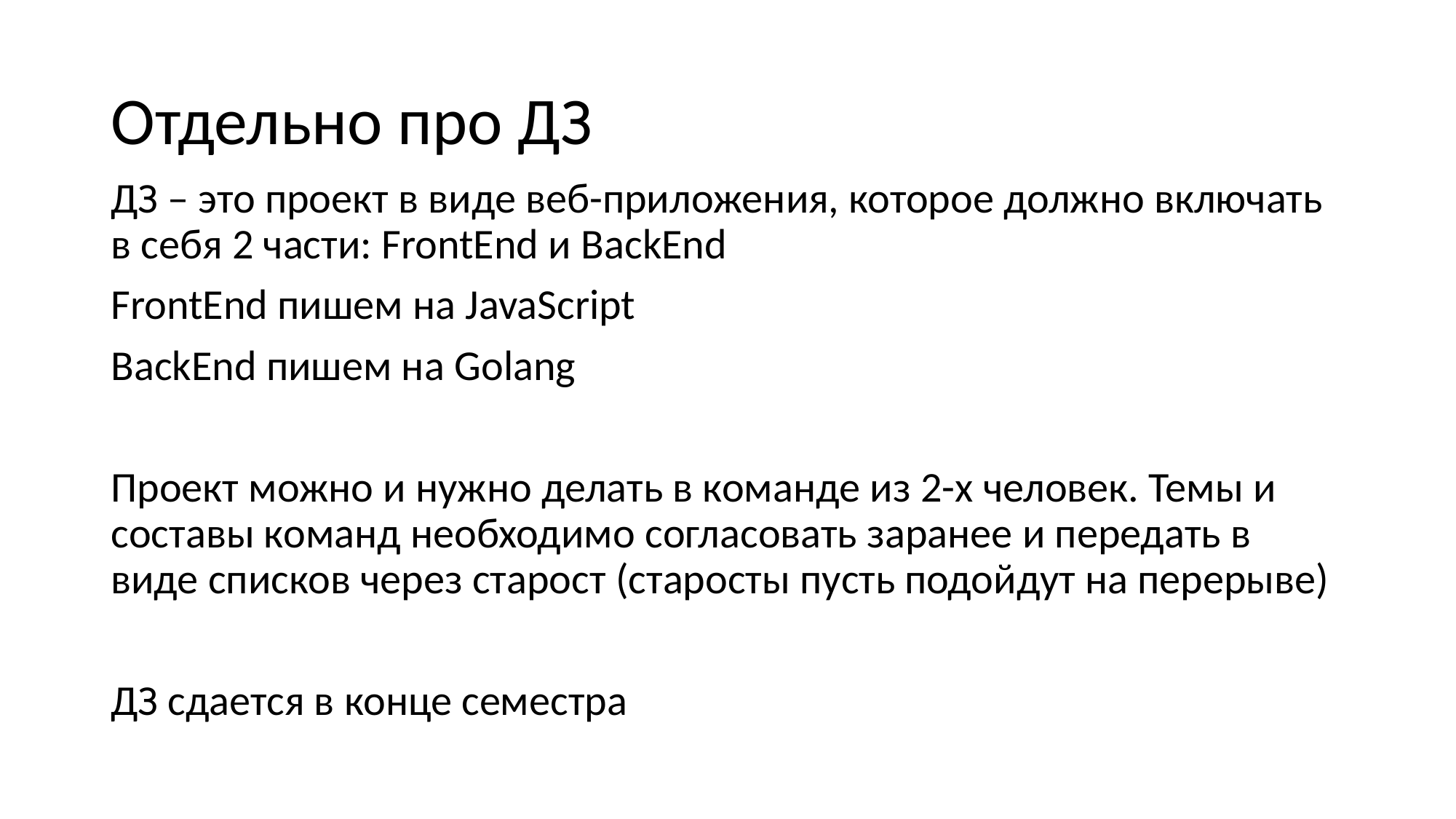

# Отдельно про ДЗ
ДЗ – это проект в виде веб-приложения, которое должно включать в себя 2 части: FrontEnd и BackEnd
FrontEnd пишем на JavaScript
BackEnd пишем на Golang

Проект можно и нужно делать в команде из 2-х человек. Темы и составы команд необходимо согласовать заранее и передать в виде списков через старост (старосты пусть подойдут на перерыве)

ДЗ сдается в конце семестра